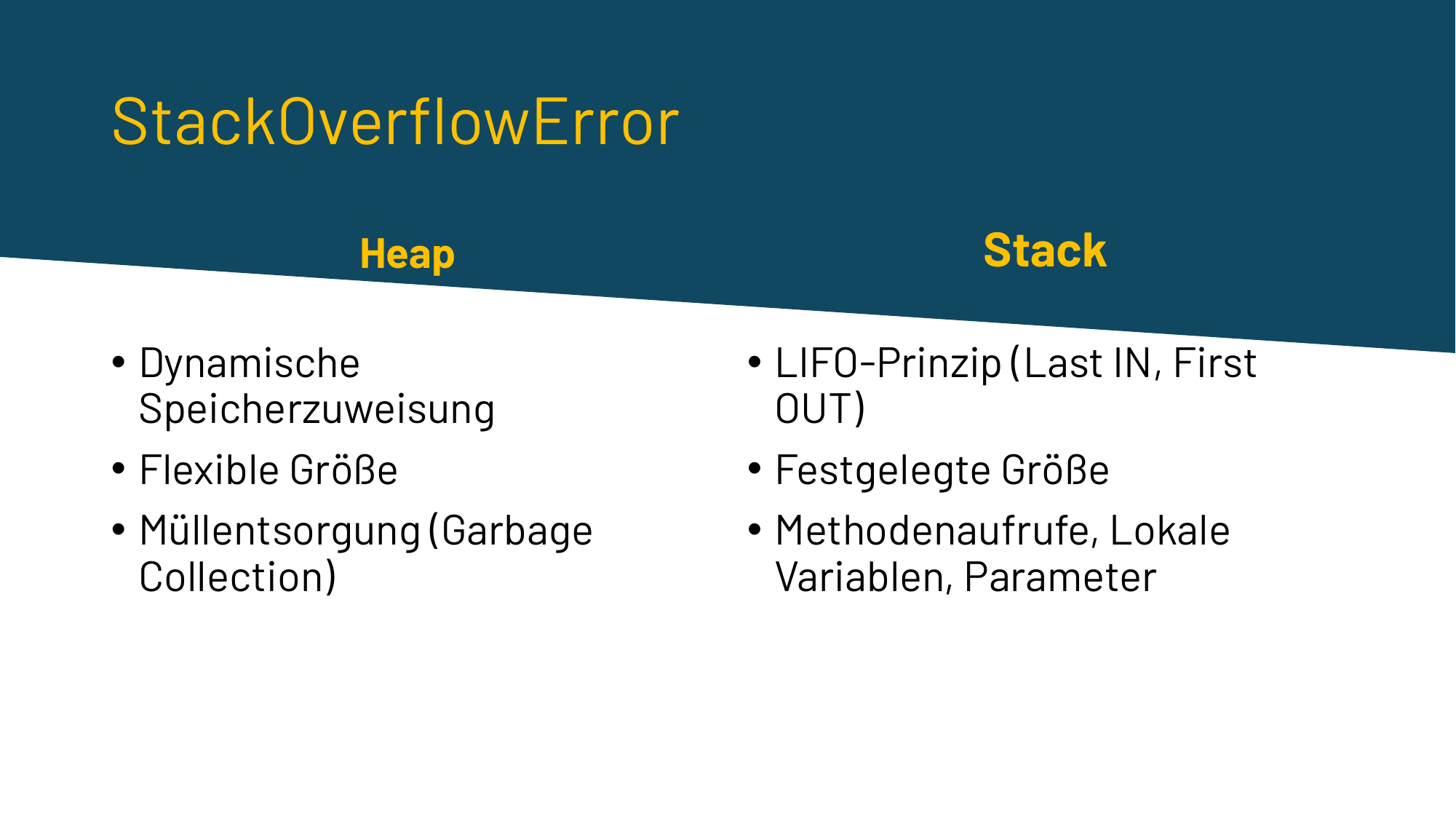

# StackOverflowError
Heap
Stack
Dynamische Speicherzuweisung
Flexible Größe
Müllentsorgung (Garbage Collection)

LIFO-Prinzip (Last IN, First OUT)
Festgelegte Größe
Methodenaufrufe, Lokale Variablen, Parameter